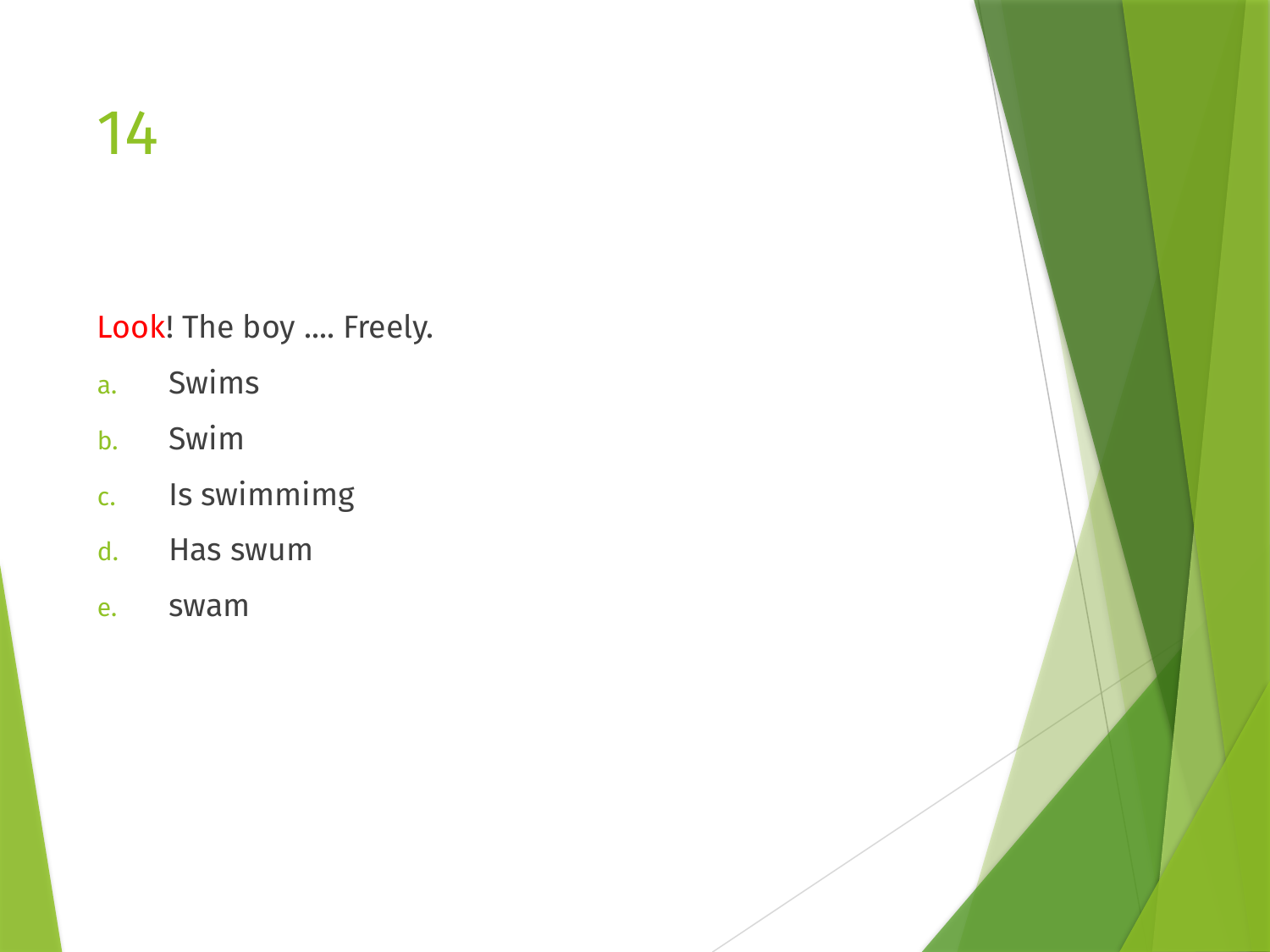

# 14
Look! The boy .... Freely.
Swims
Swim
Is swimmimg
Has swum
swam